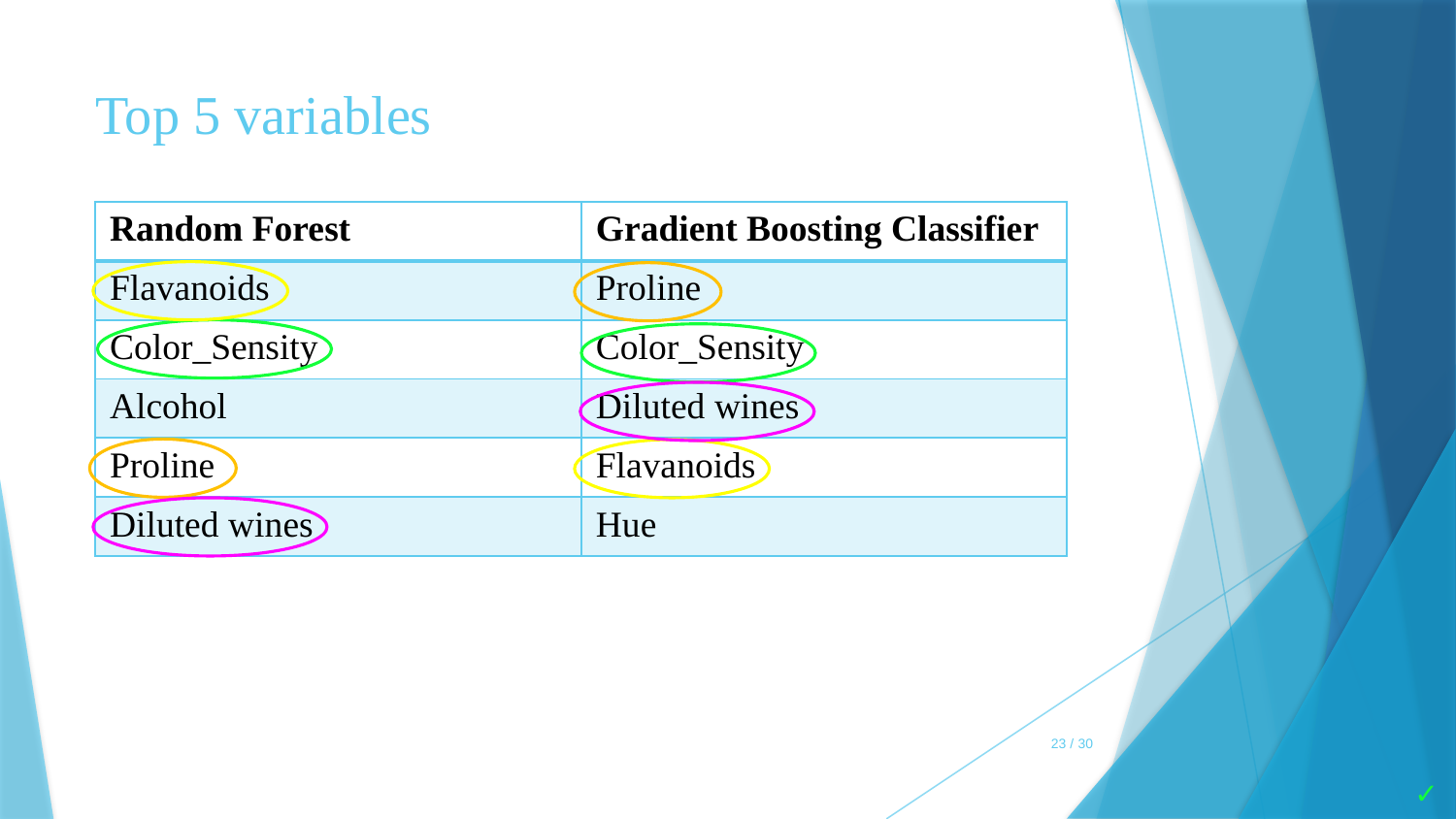

# Top 5 variables
| Random Forest | Gradient Boosting Classifier |
| --- | --- |
| Flavanoids | Proline |
| Color\_Sensity | Color\_Sensity |
| Alcohol | Diluted wines |
| Proline | Flavanoids |
| Diluted wines | Hue |

23 / 30
✓